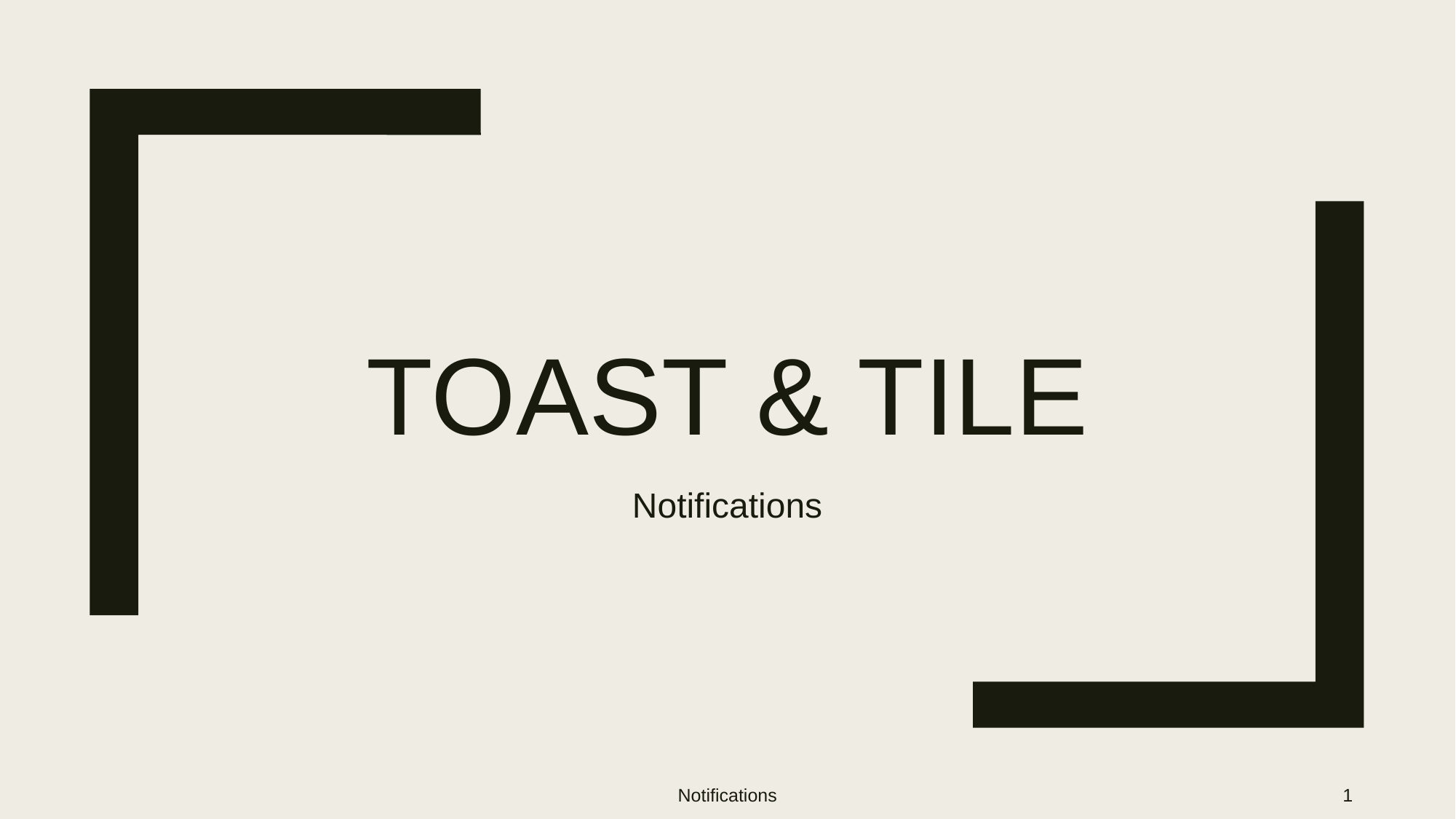

# Toast & Tile
Notifications
Notifications
1